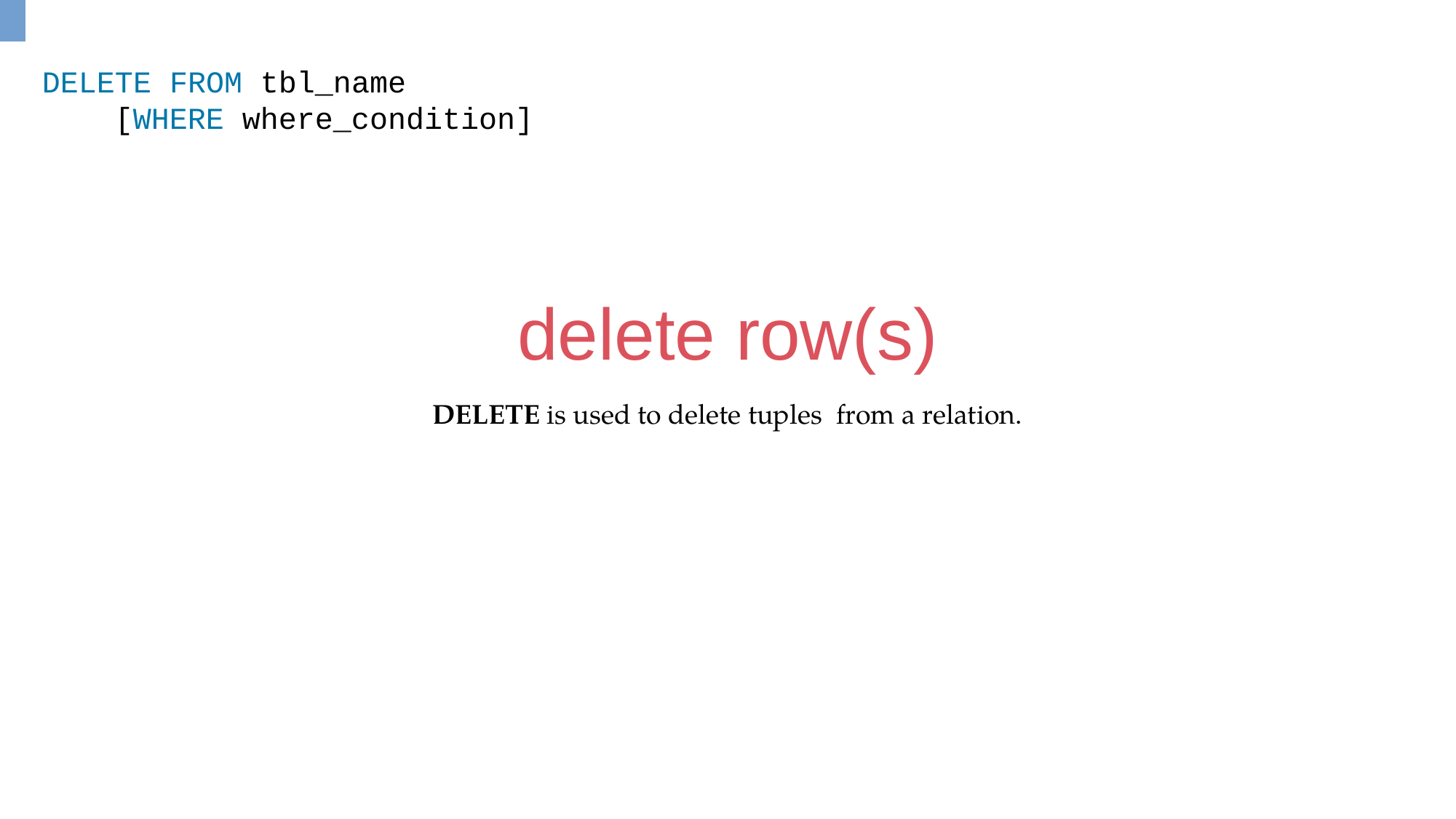

DELETE FROM tbl_name
    [WHERE where_condition]
delete row(s)
DELETE is used to delete tuples  from a relation.